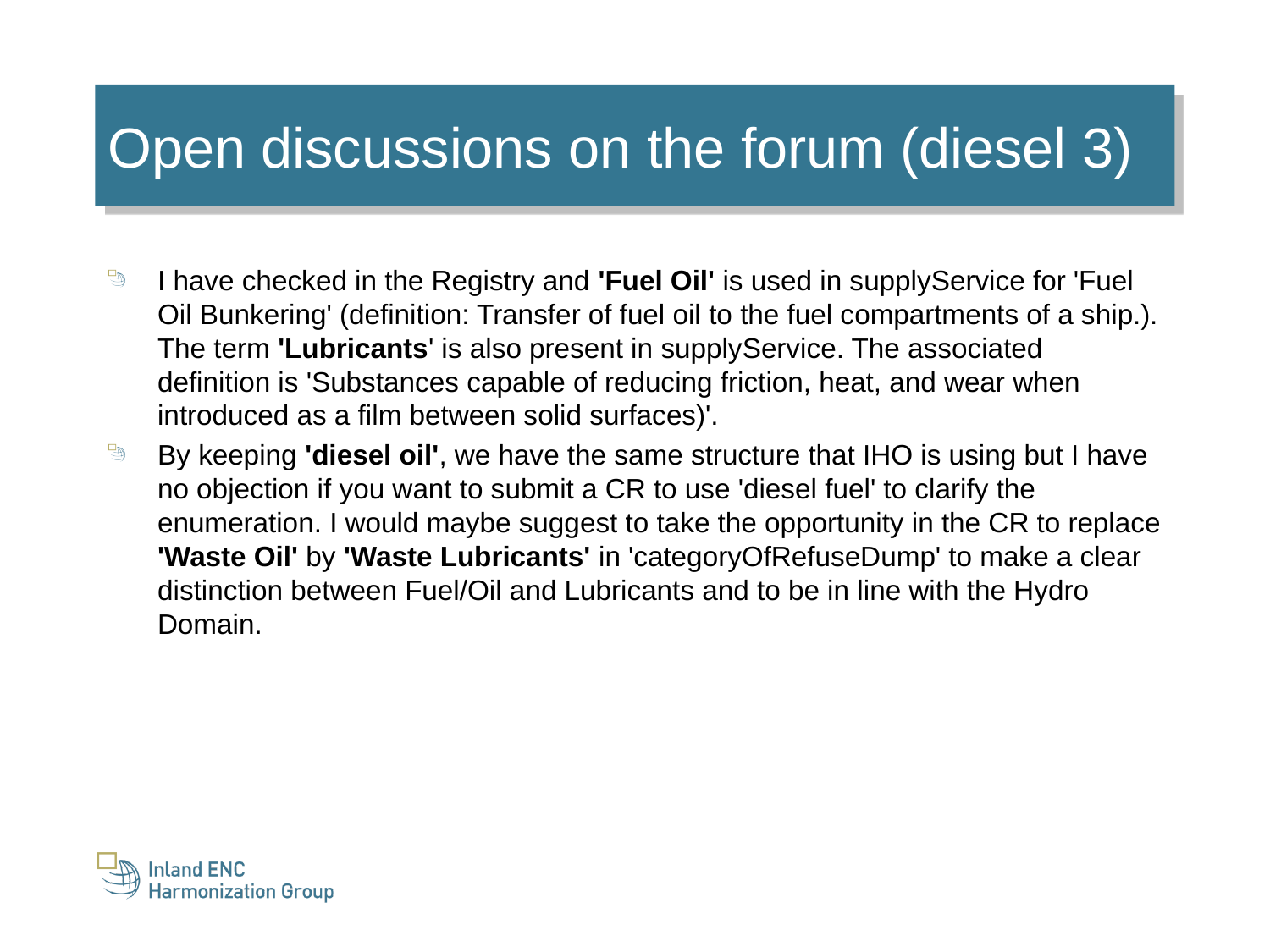

Open discussions on the forum (diesel 3)
I have checked in the Registry and 'Fuel Oil' is used in supplyService for 'Fuel Oil Bunkering' (definition: Transfer of fuel oil to the fuel compartments of a ship.). The term 'Lubricants' is also present in supplyService. The associated definition is 'Substances capable of reducing friction, heat, and wear when introduced as a film between solid surfaces)'.
By keeping 'diesel oil', we have the same structure that IHO is using but I have no objection if you want to submit a CR to use 'diesel fuel' to clarify the enumeration. I would maybe suggest to take the opportunity in the CR to replace 'Waste Oil' by 'Waste Lubricants' in 'categoryOfRefuseDump' to make a clear distinction between Fuel/Oil and Lubricants and to be in line with the Hydro Domain.